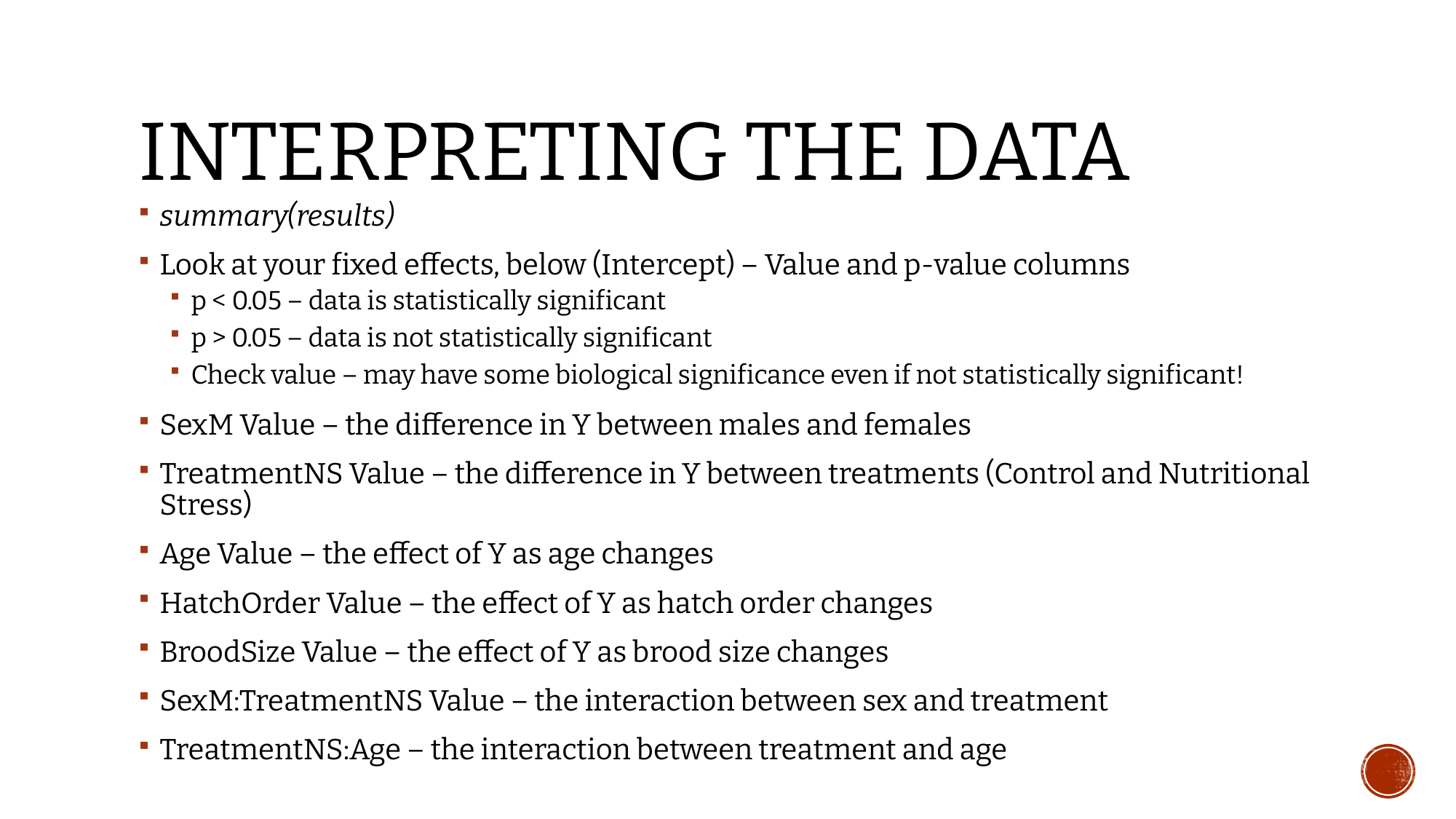

# Interpreting the data
summary(results)
Look at your fixed effects, below (Intercept) – Value and p-value columns
p < 0.05 – data is statistically significant
p > 0.05 – data is not statistically significant
Check value – may have some biological significance even if not statistically significant!
SexM Value – the difference in Y between males and females
TreatmentNS Value – the difference in Y between treatments (Control and Nutritional Stress)
Age Value – the effect of Y as age changes
HatchOrder Value – the effect of Y as hatch order changes
BroodSize Value – the effect of Y as brood size changes
SexM:TreatmentNS Value – the interaction between sex and treatment
TreatmentNS:Age – the interaction between treatment and age